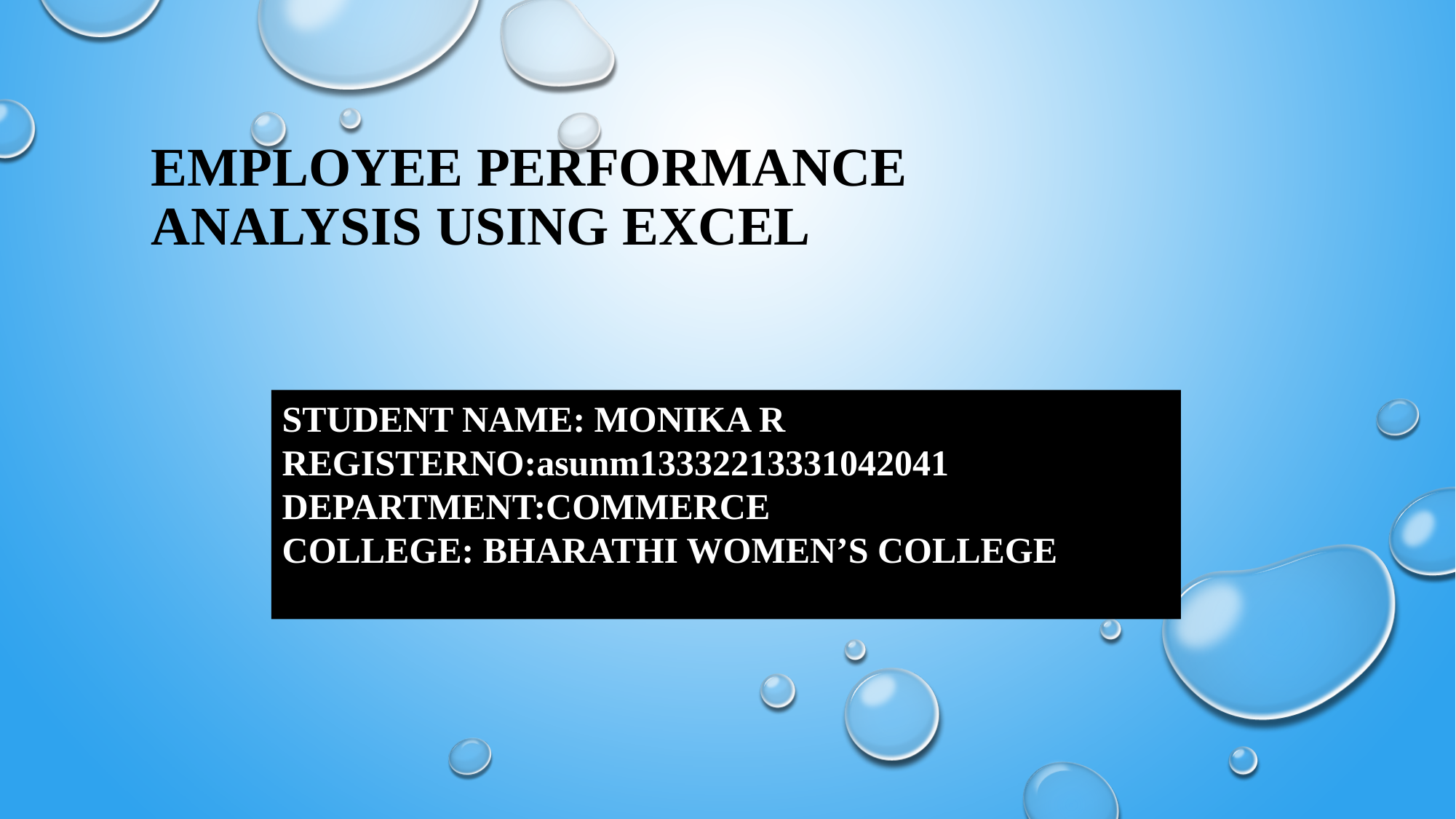

# Employee Performance Analysis Using Excel
STUDENT NAME: MONIKA R
REGISTERNO:asunm13332213331042041
DEPARTMENT:COMMERCE
COLLEGE: BHARATHI WOMEN’S COLLEGEEXIT COURSE